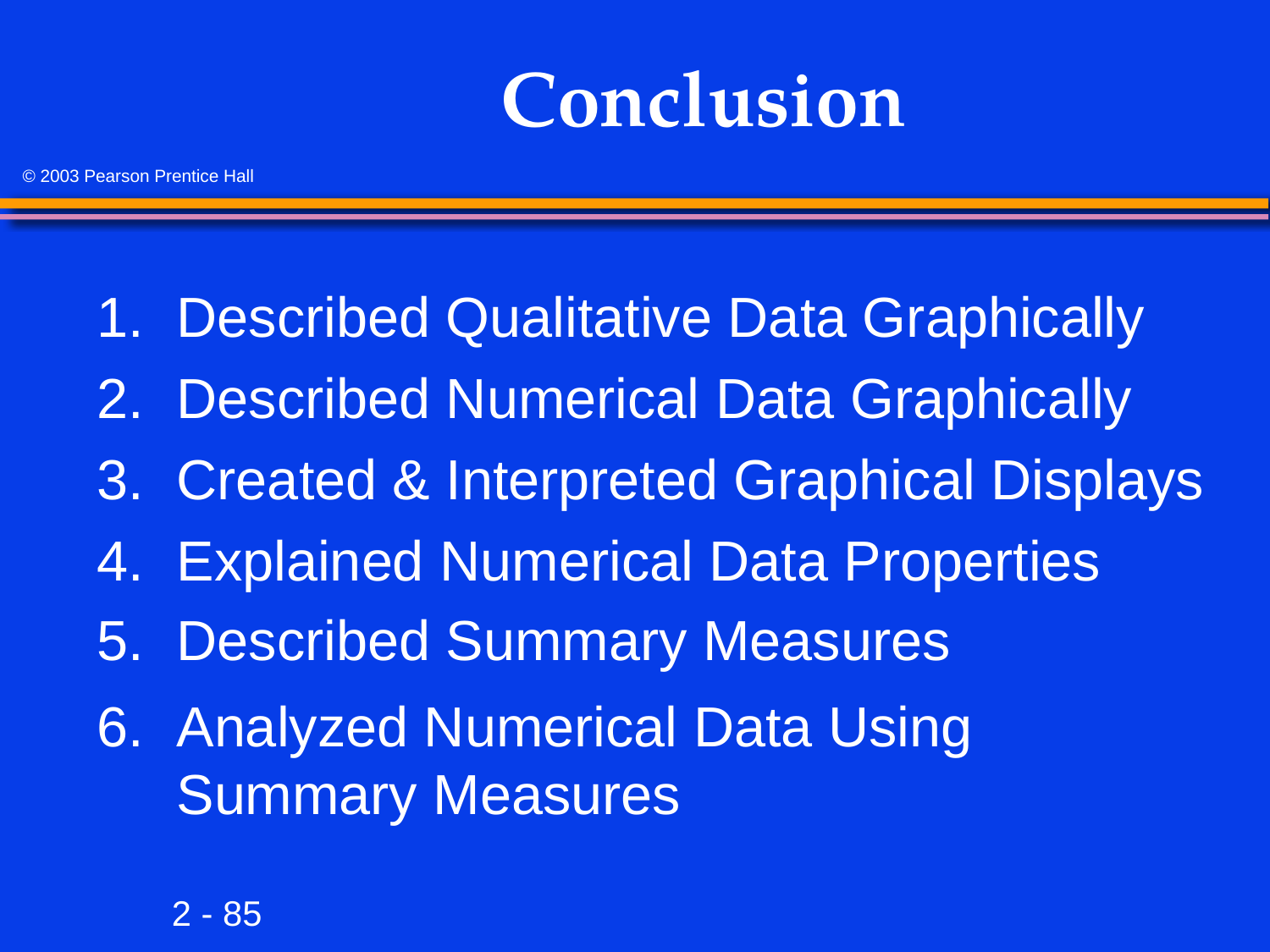

# Conclusion
1.	Described Qualitative Data Graphically
2.	Described Numerical Data Graphically
3.	Created & Interpreted Graphical Displays
4.	Explained Numerical Data Properties
5.	Described Summary Measures
6.	Analyzed Numerical Data Using Summary Measures